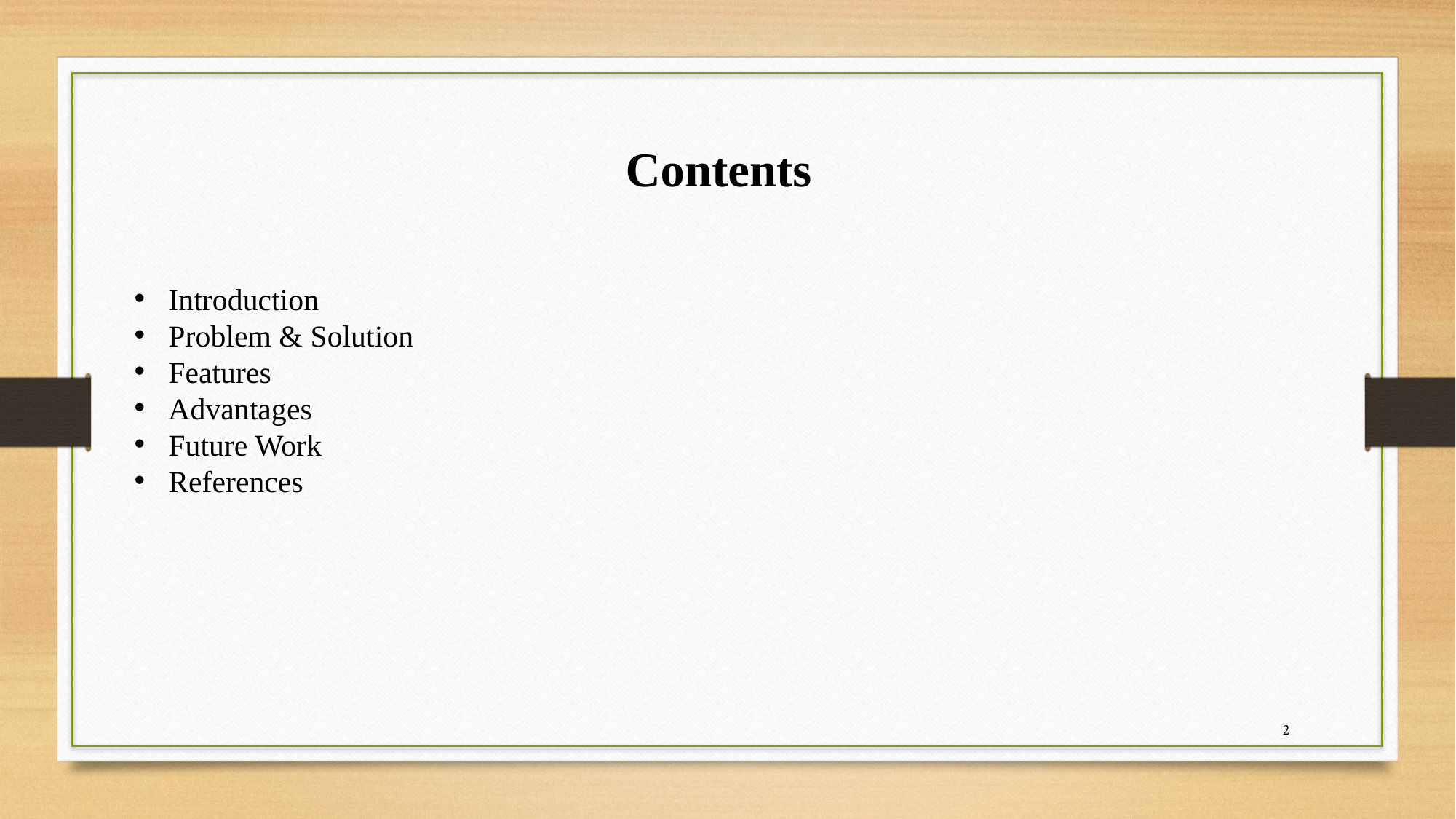

Contents

Introduction
Problem & Solution
Features
Advantages
Future Work
References
2